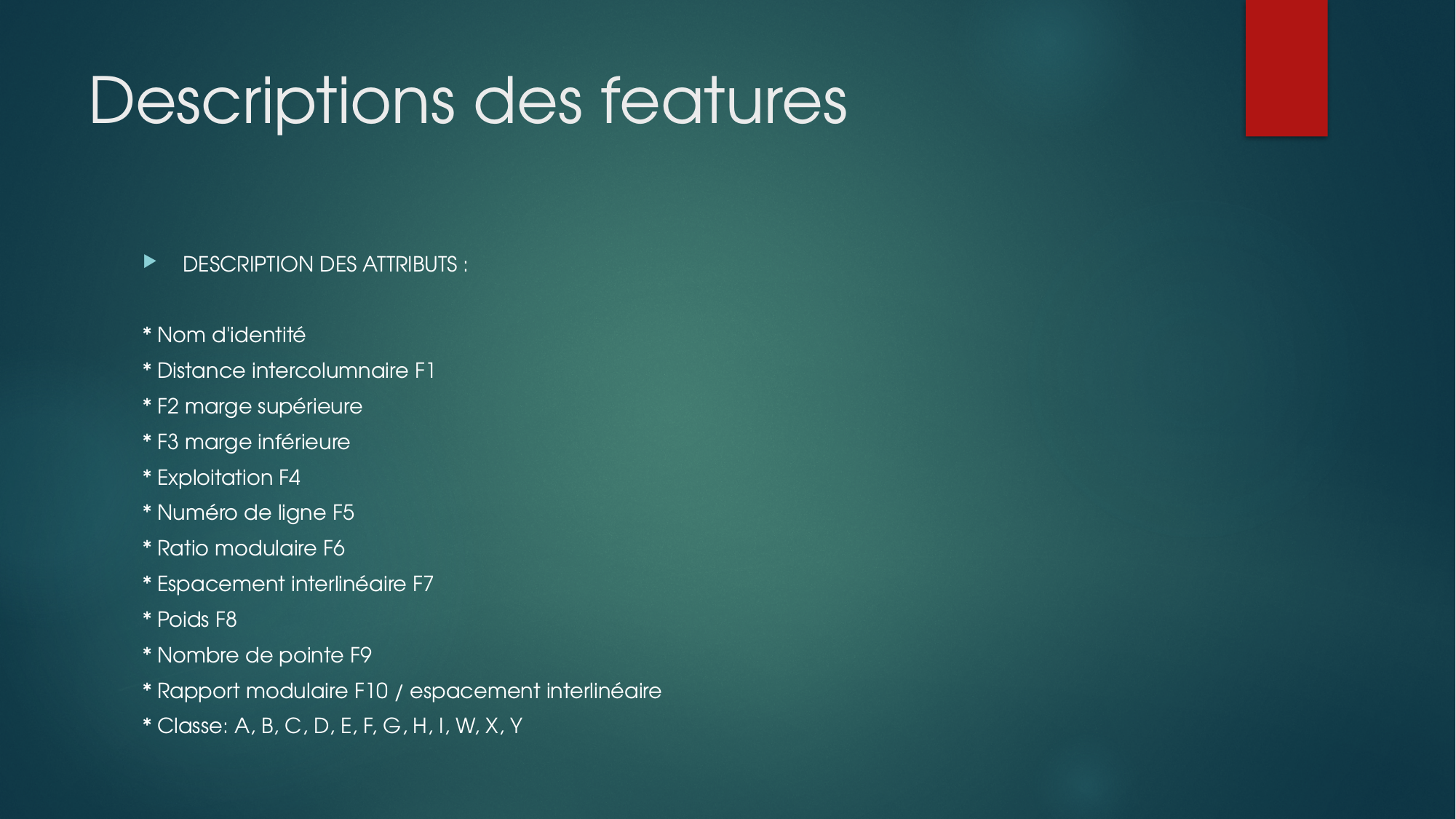

# Descriptions des features
DESCRIPTION DES ATTRIBUTS :

* Nom d'identité
* Distance intercolumnaire F1
* F2 marge supérieure
* F3 marge inférieure
* Exploitation F4
* Numéro de ligne F5
* Ratio modulaire F6
* Espacement interlinéaire F7
* Poids F8
* Nombre de pointe F9
* Rapport modulaire F10 / espacement interlinéaire
* Classe: A, B, C, D, E, F, G, H, I, W, X, Y